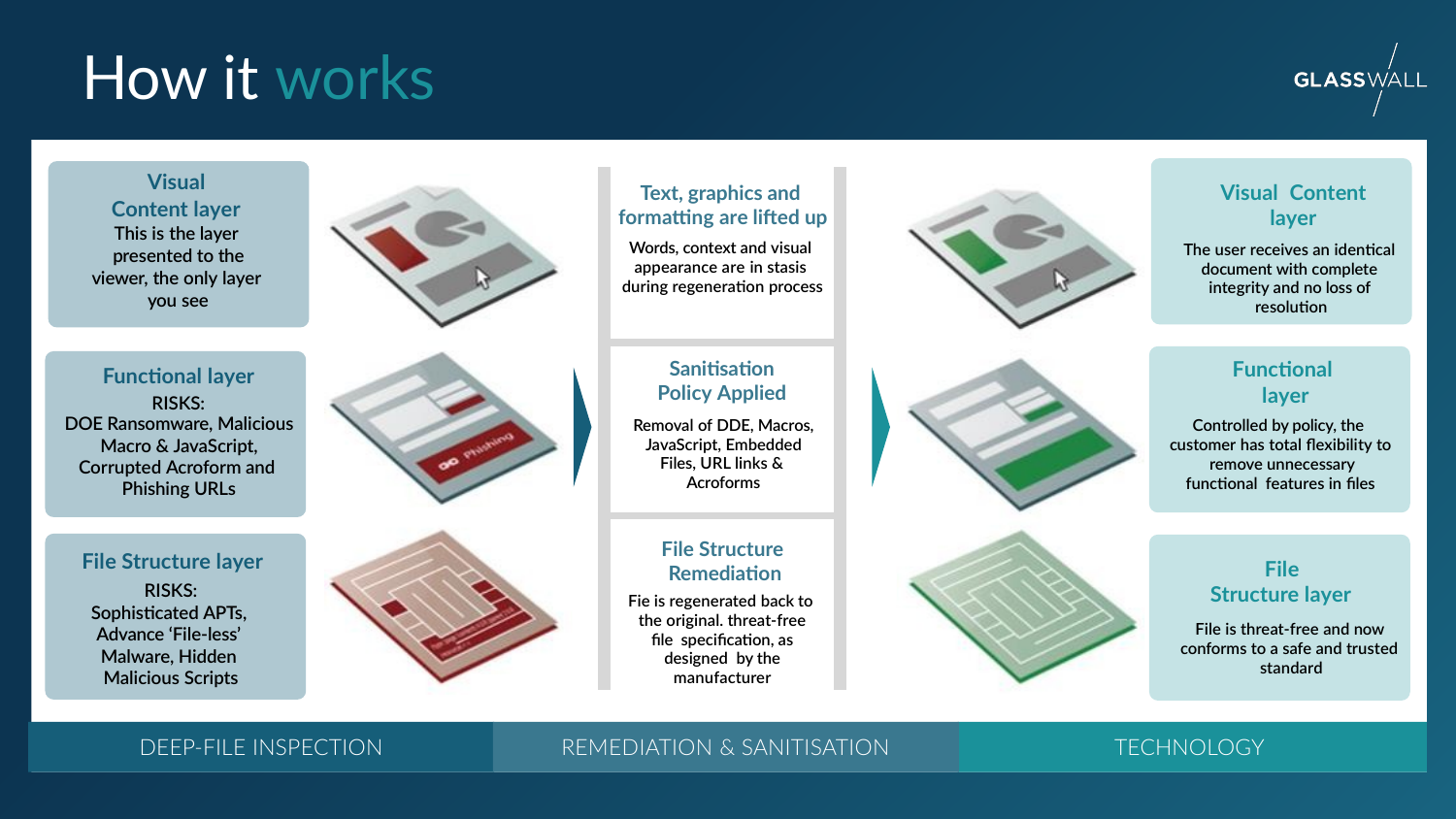

# How it works

| Text, graphics and formatting are lifted up Words, context and visual appearance are in stasis during regeneration process |
| --- |
| Sanitisation Policy Applied Removal of DDE, Macros, JavaScript, Embedded Files, URL links & Acroforms |
| File Structure Remediation Fie is regenerated back to the original. threat-free file specification, as designed by the manufacturer |
Visual  Content layer  This is the layer  presented to the
viewer, the only layer  you see
Visual  Content layer
The user receives an identical  document with complete  integrity and no loss of  resolution

Functional  layer
Controlled by policy, the  customer has total flexibility to  remove unnecessary functional  features in files
Functional layer
RISKS:
DOE Ransomware, Malicious  Macro & JavaScript,  Corrupted Acroform and  Phishing URLs

File Structure layer
RISKS:
Sophisticated APTs,  Advance ‘File-less’  Malware, Hidden  Malicious Scripts
File  Structure layer
File is threat-free and now  conforms to a safe and trusted  standard

DEEP-FILE INSPECTION
REMEDIATION & SANITISATION
TECHNOLOGY